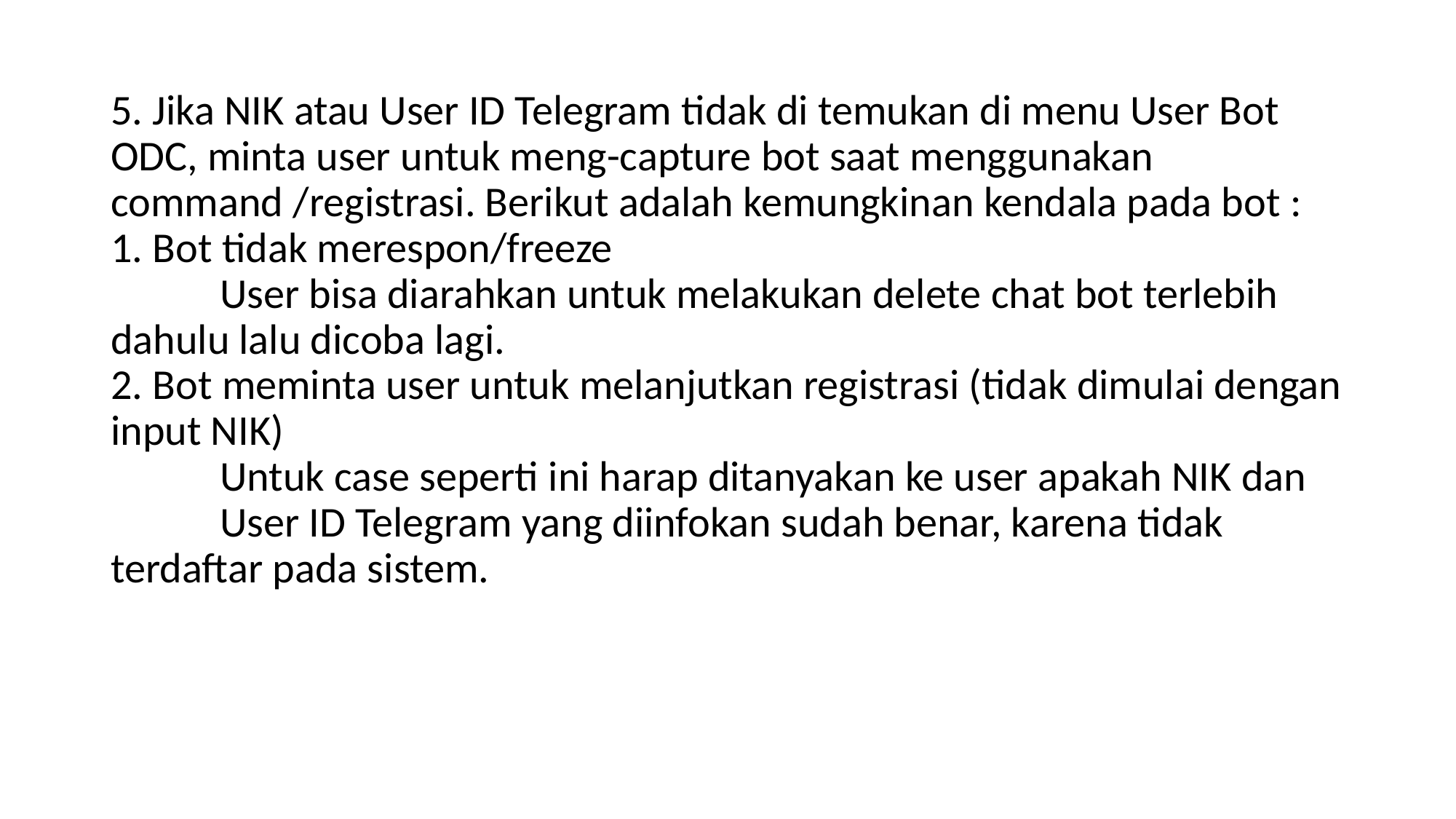

# 5. Jika NIK atau User ID Telegram tidak di temukan di menu User Bot ODC, minta user untuk meng-capture bot saat menggunakan command /registrasi. Berikut adalah kemungkinan kendala pada bot : 1. Bot tidak merespon/freeze User bisa diarahkan untuk melakukan delete chat bot terlebih 	dahulu lalu dicoba lagi. 2. Bot meminta user untuk melanjutkan registrasi (tidak dimulai dengan input NIK) Untuk case seperti ini harap ditanyakan ke user apakah NIK dan 	User ID Telegram yang diinfokan sudah benar, karena tidak 	terdaftar pada sistem.